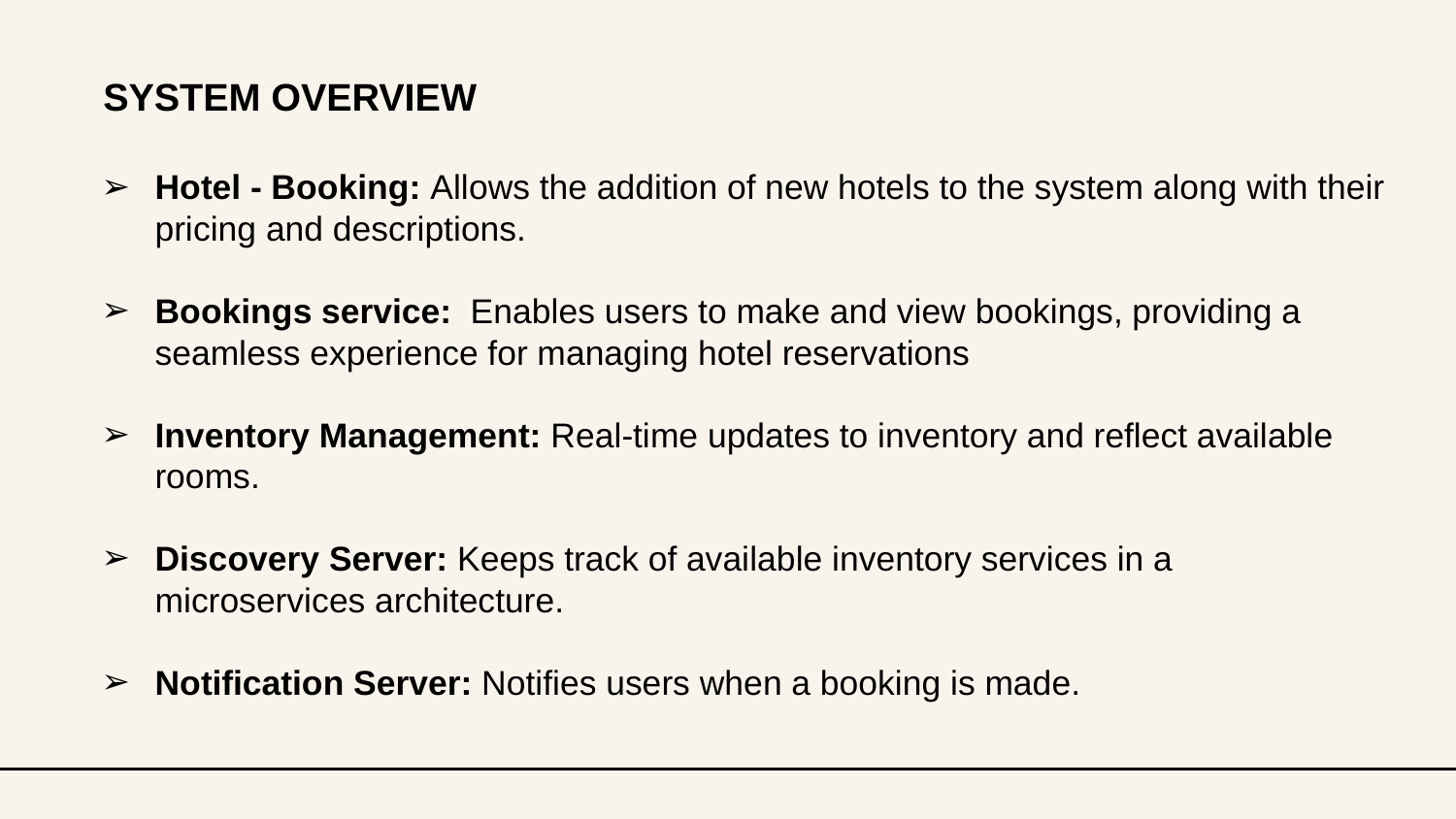

SYSTEM OVERVIEW

Hotel - Booking: Allows the addition of new hotels to the system along with their pricing and descriptions.

Bookings service:  Enables users to make and view bookings, providing a seamless experience for managing hotel reservations

Inventory Management: Real-time updates to inventory and reflect available rooms.

Discovery Server: Keeps track of available inventory services in a microservices architecture.

Notification Server: Notifies users when a booking is made.